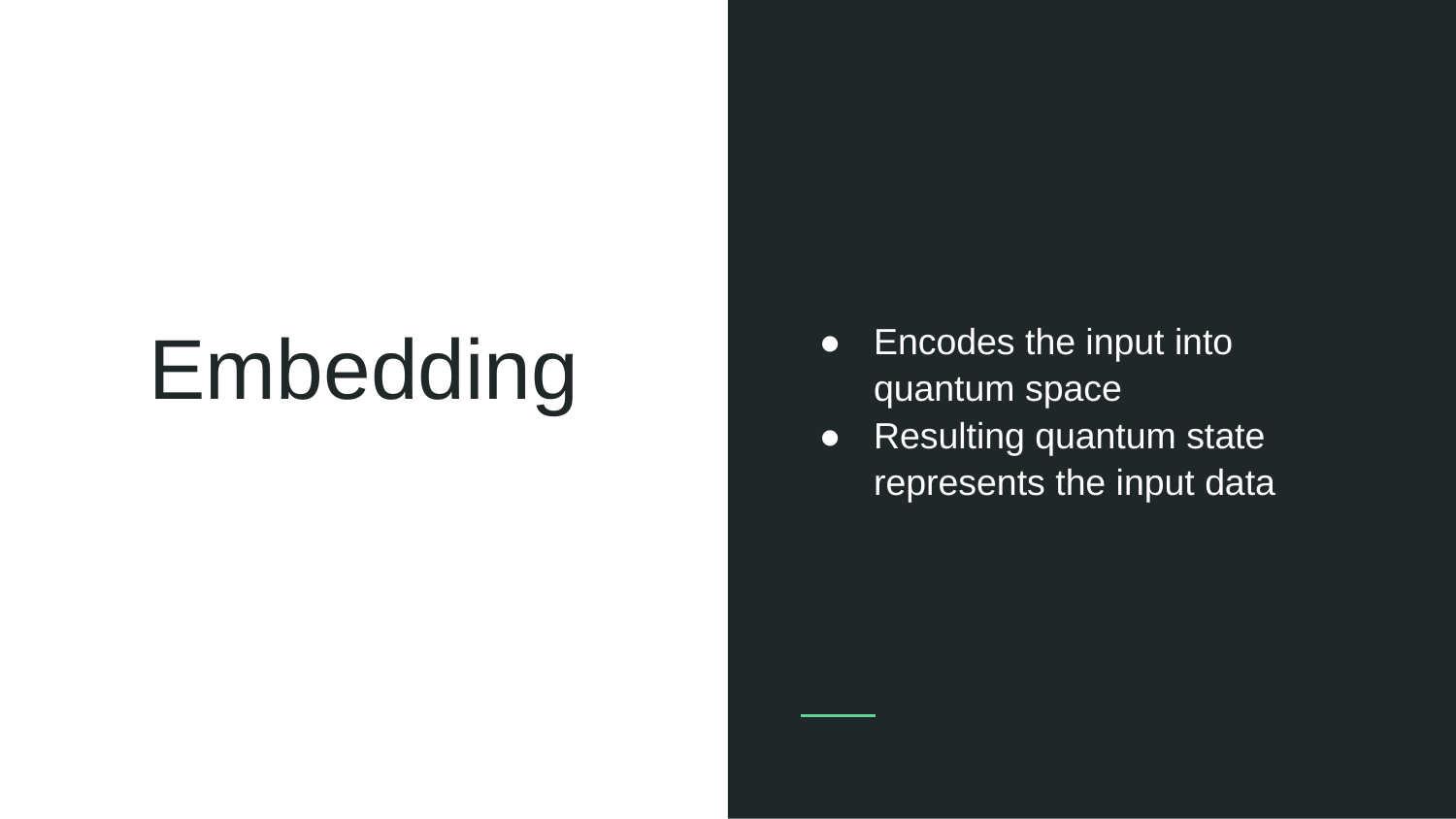

Encodes the input into quantum space
Resulting quantum state represents the input data
# Embedding